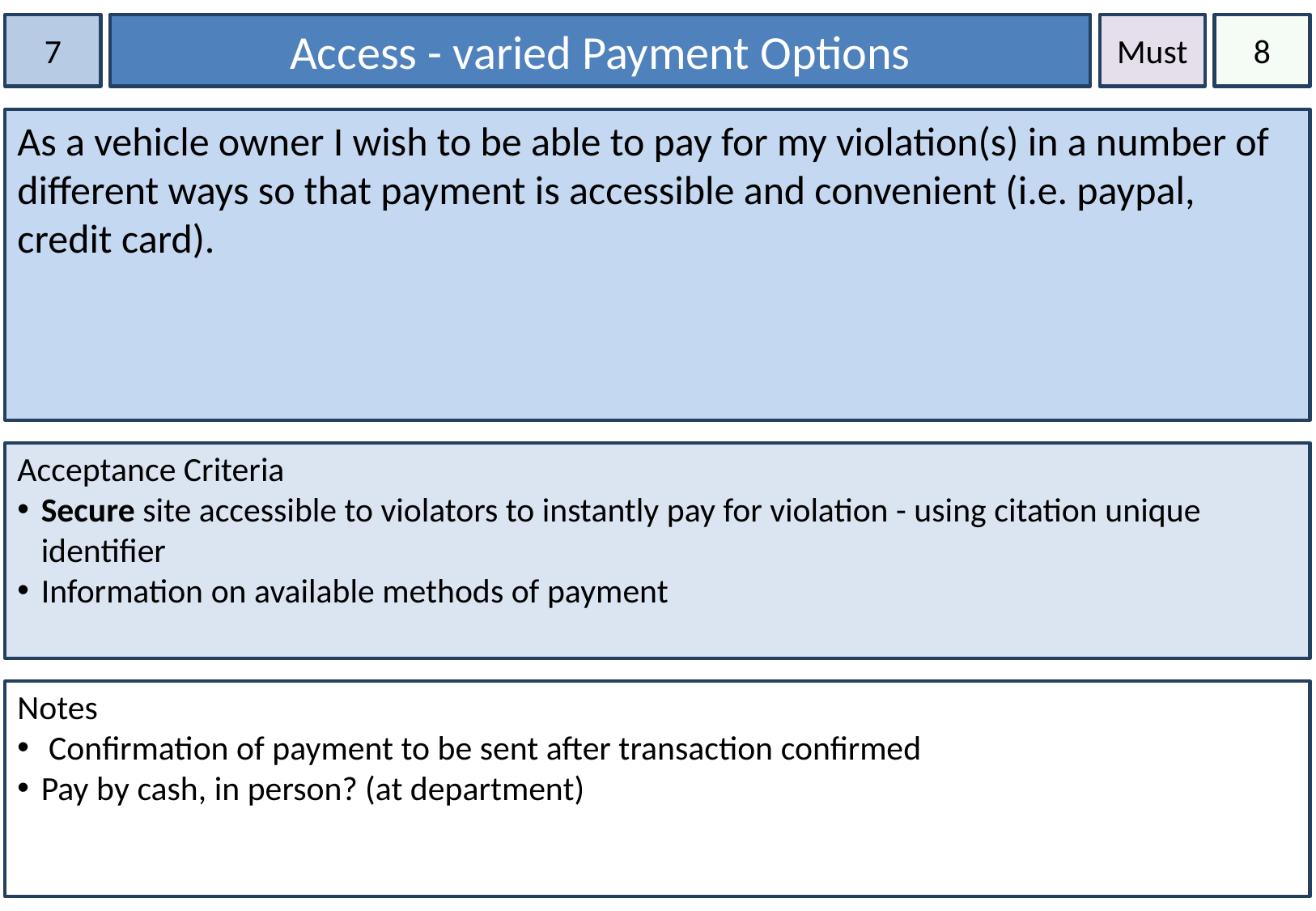

7
Access - varied Payment Options
Must
8
As a vehicle owner I wish to be able to pay for my violation(s) in a number of different ways so that payment is accessible and convenient (i.e. paypal, credit card).
Acceptance Criteria
Secure site accessible to violators to instantly pay for violation - using citation unique identifier
Information on available methods of payment
Notes
 Confirmation of payment to be sent after transaction confirmed
Pay by cash, in person? (at department)